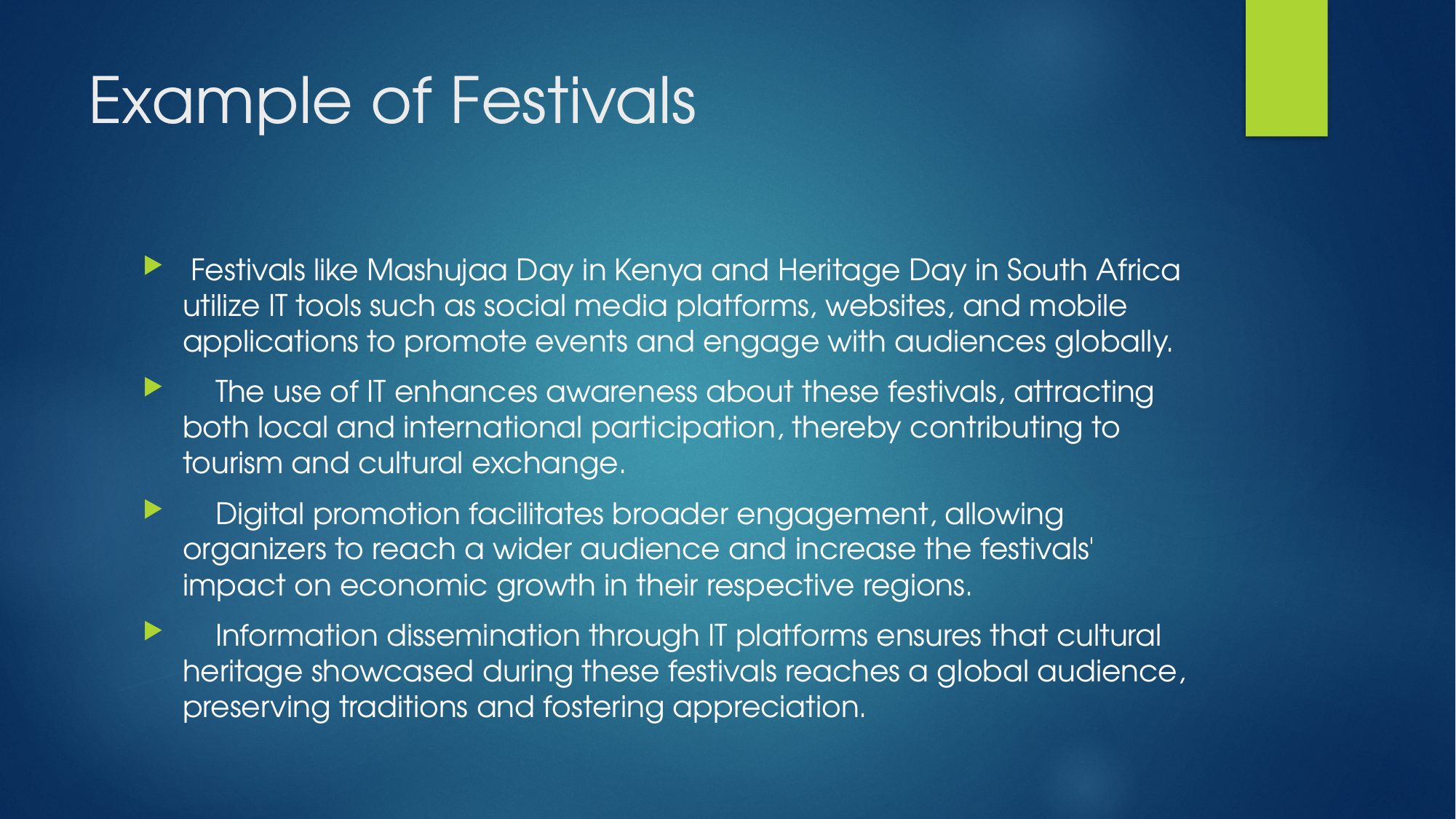

# Example of Festivals
 Festivals like Mashujaa Day in Kenya and Heritage Day in South Africa utilize IT tools such as social media platforms, websites, and mobile applications to promote events and engage with audiences globally.
    The use of IT enhances awareness about these festivals, attracting both local and international participation, thereby contributing to tourism and cultural exchange.
    Digital promotion facilitates broader engagement, allowing organizers to reach a wider audience and increase the festivals' impact on economic growth in their respective regions.
    Information dissemination through IT platforms ensures that cultural heritage showcased during these festivals reaches a global audience, preserving traditions and fostering appreciation.